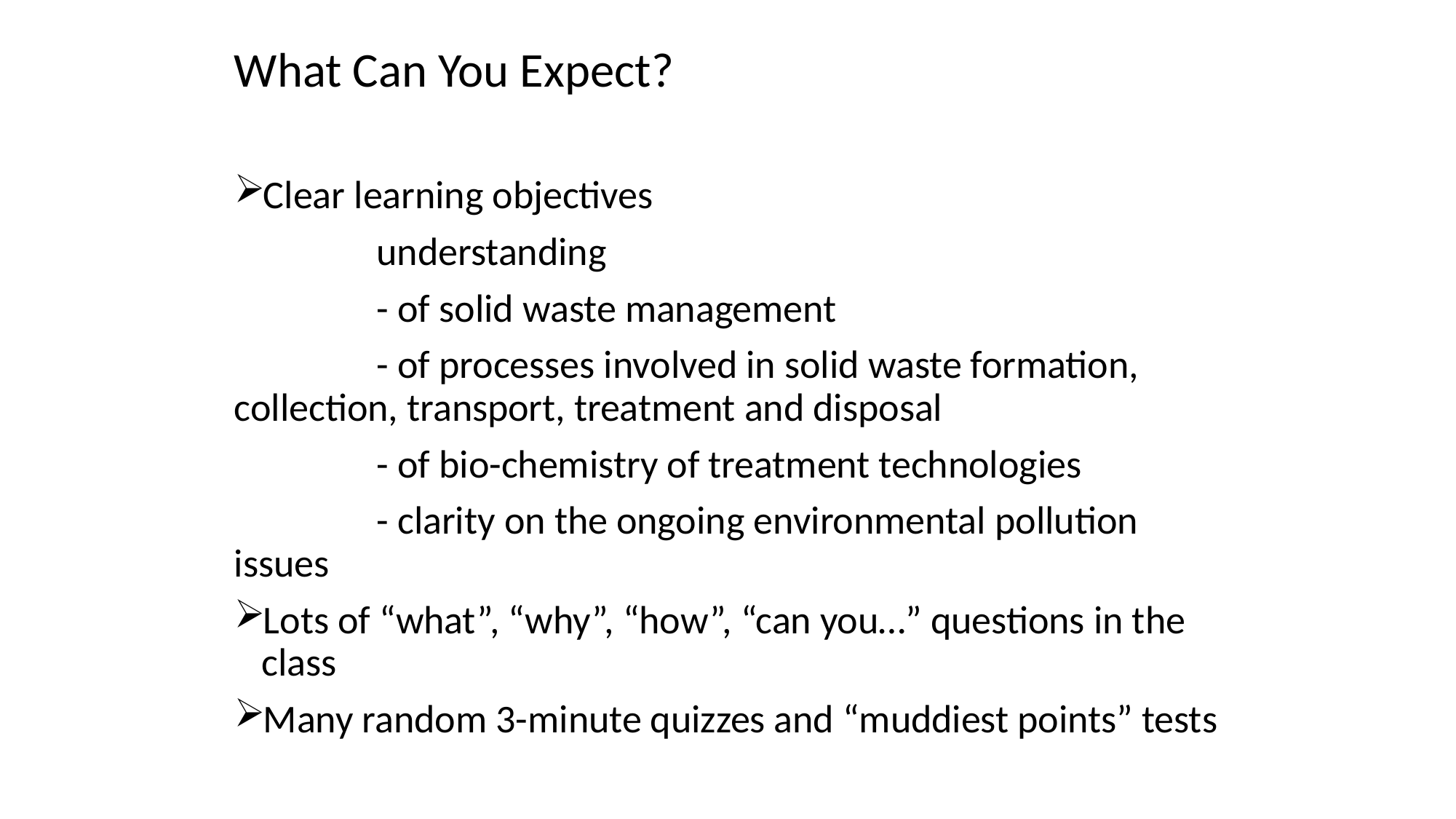

# What Can You Expect?
Clear learning objectives
                understanding
                - of solid waste management
                - of processes involved in solid waste formation, collection, transport, treatment and disposal
                - of bio-chemistry of treatment technologies
                - clarity on the ongoing environmental pollution issues
Lots of “what”, “why”, “how”, “can you…” questions in the class
Many random 3-minute quizzes and “muddiest points” tests